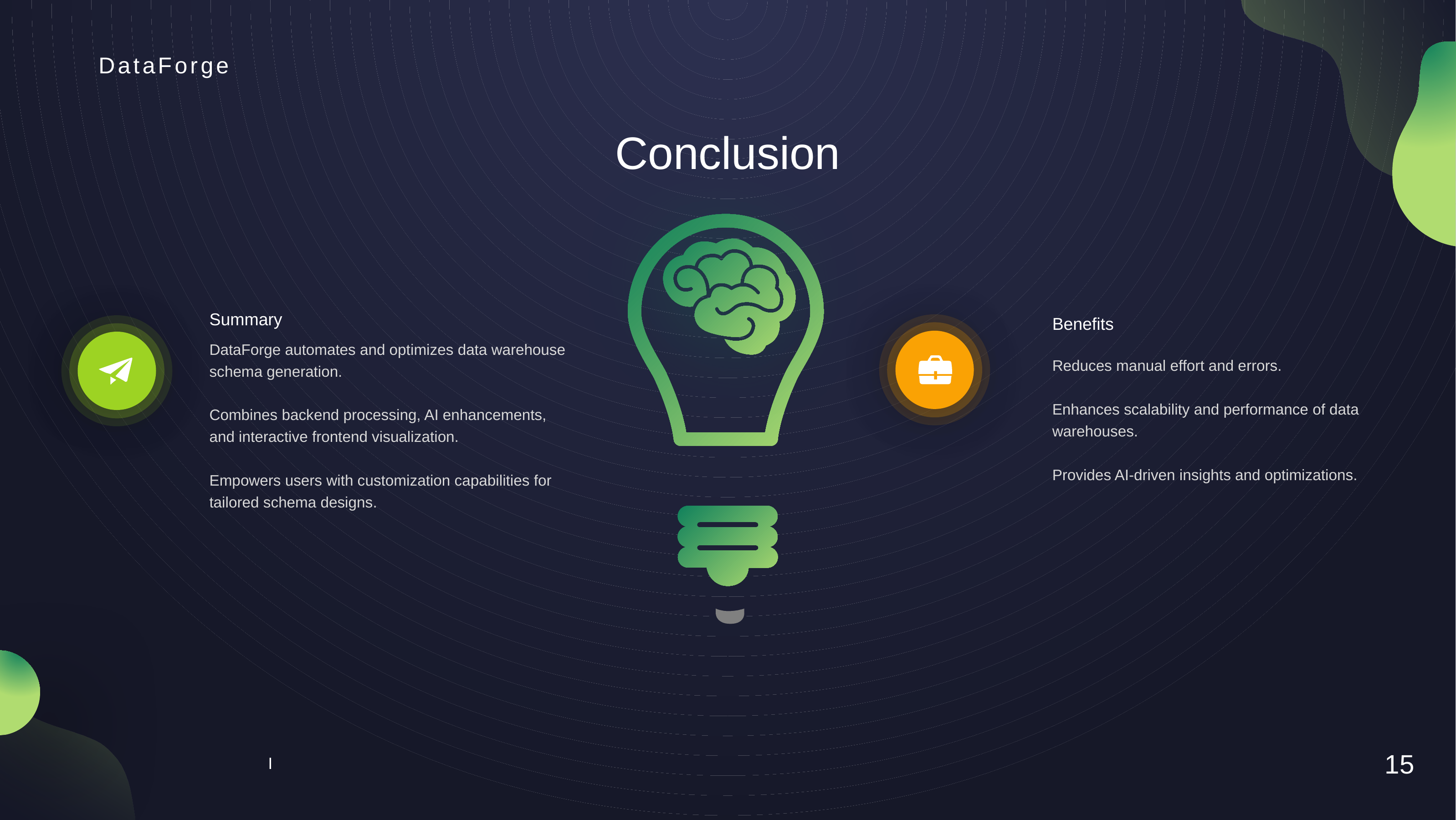

Conclusion

Summary
Benefits

DataForge automates and optimizes data warehouse schema generation.

Combines backend processing, AI enhancements, and interactive frontend visualization.

Empowers users with customization capabilities for tailored schema designs.
Reduces manual effort and errors.

Enhances scalability and performance of data warehouses.

Provides AI-driven insights and optimizations.